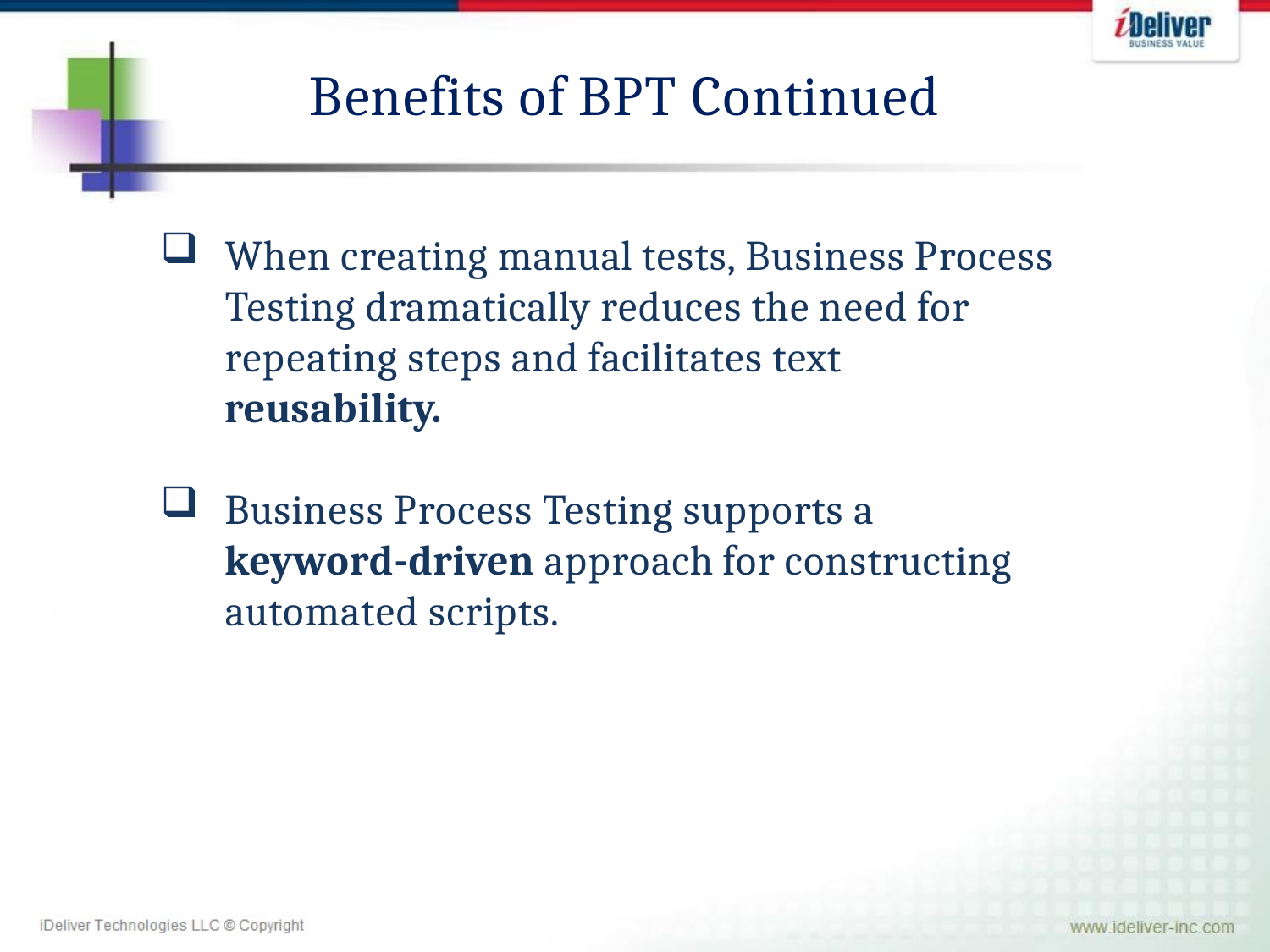

Benefits of BPT Continued
When creating manual tests, Business Process Testing dramatically reduces the need for repeating steps and facilitates text reusability.

Business Process Testing supports a keyword-driven approach for constructing automated scripts.